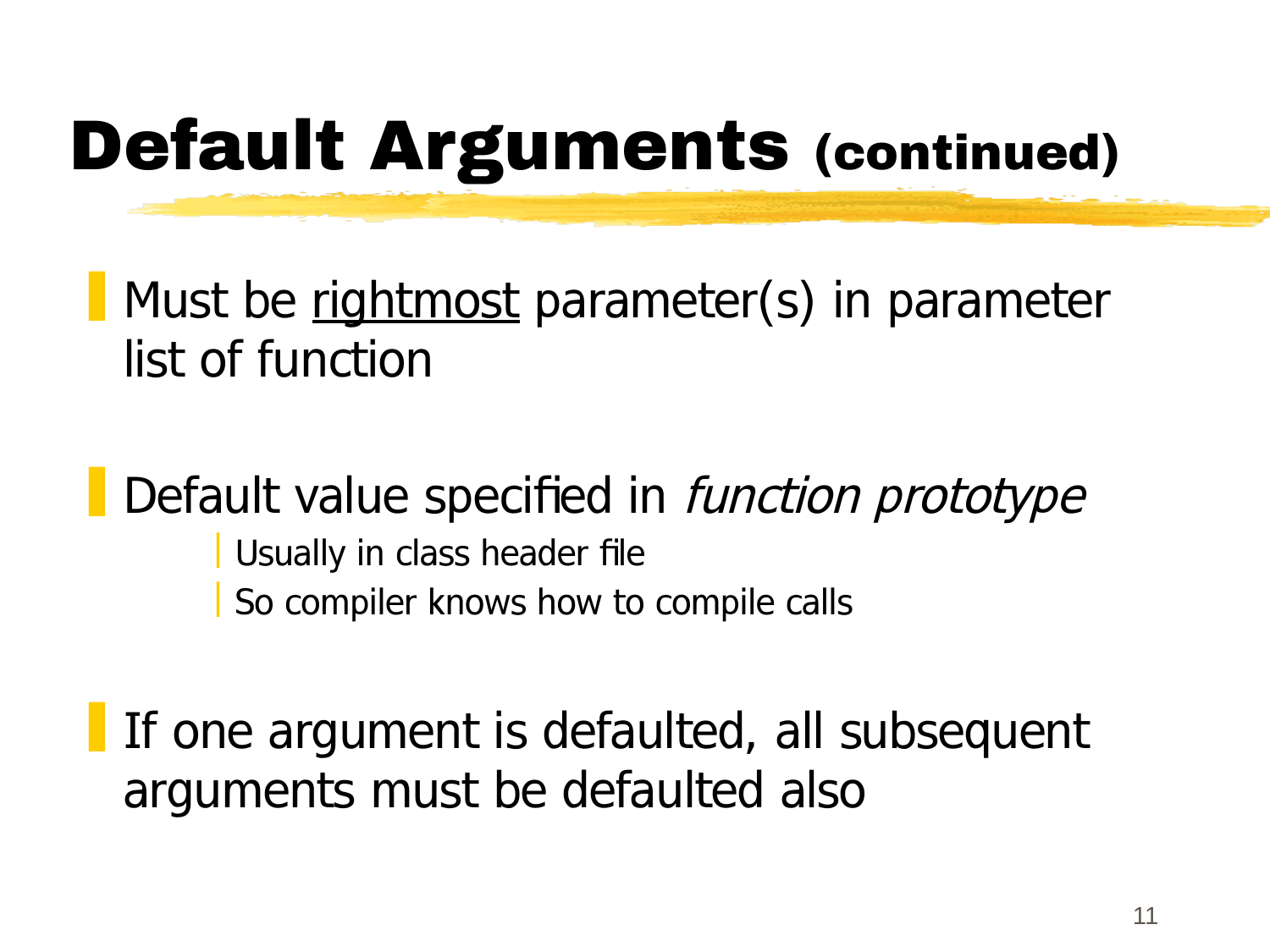

# Default Arguments (continued)
Must be rightmost parameter(s) in parameter list of function

Default value specified in function prototype
Usually in class header file
So compiler knows how to compile calls

If one argument is defaulted, all subsequent arguments must be defaulted also
11